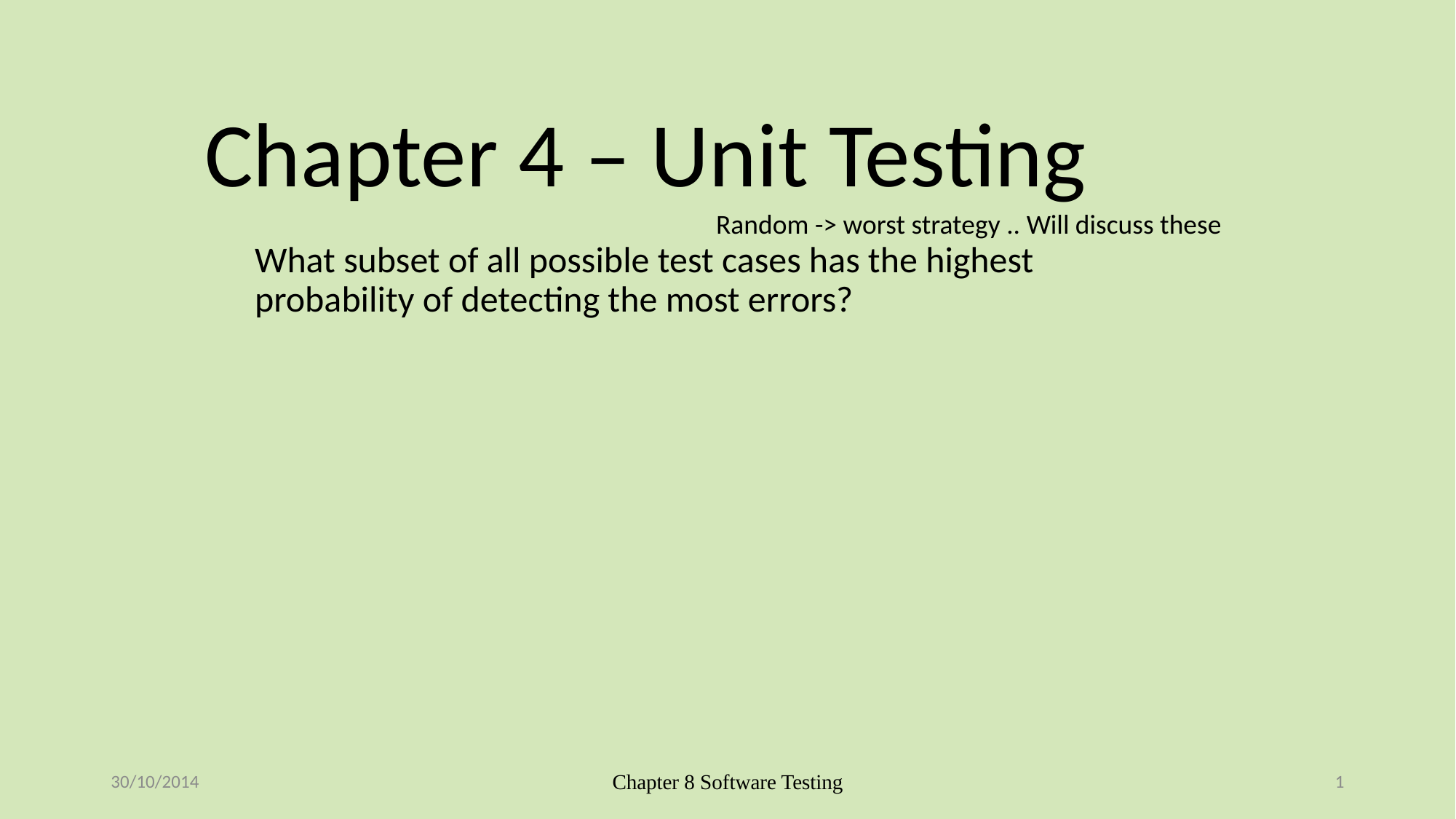

# Chapter 4 – Unit Testing
Random -> worst strategy .. Will discuss these
What subset of all possible test cases has the highest probability of detecting the most errors?

30/10/2014
Chapter 8 Software Testing
1